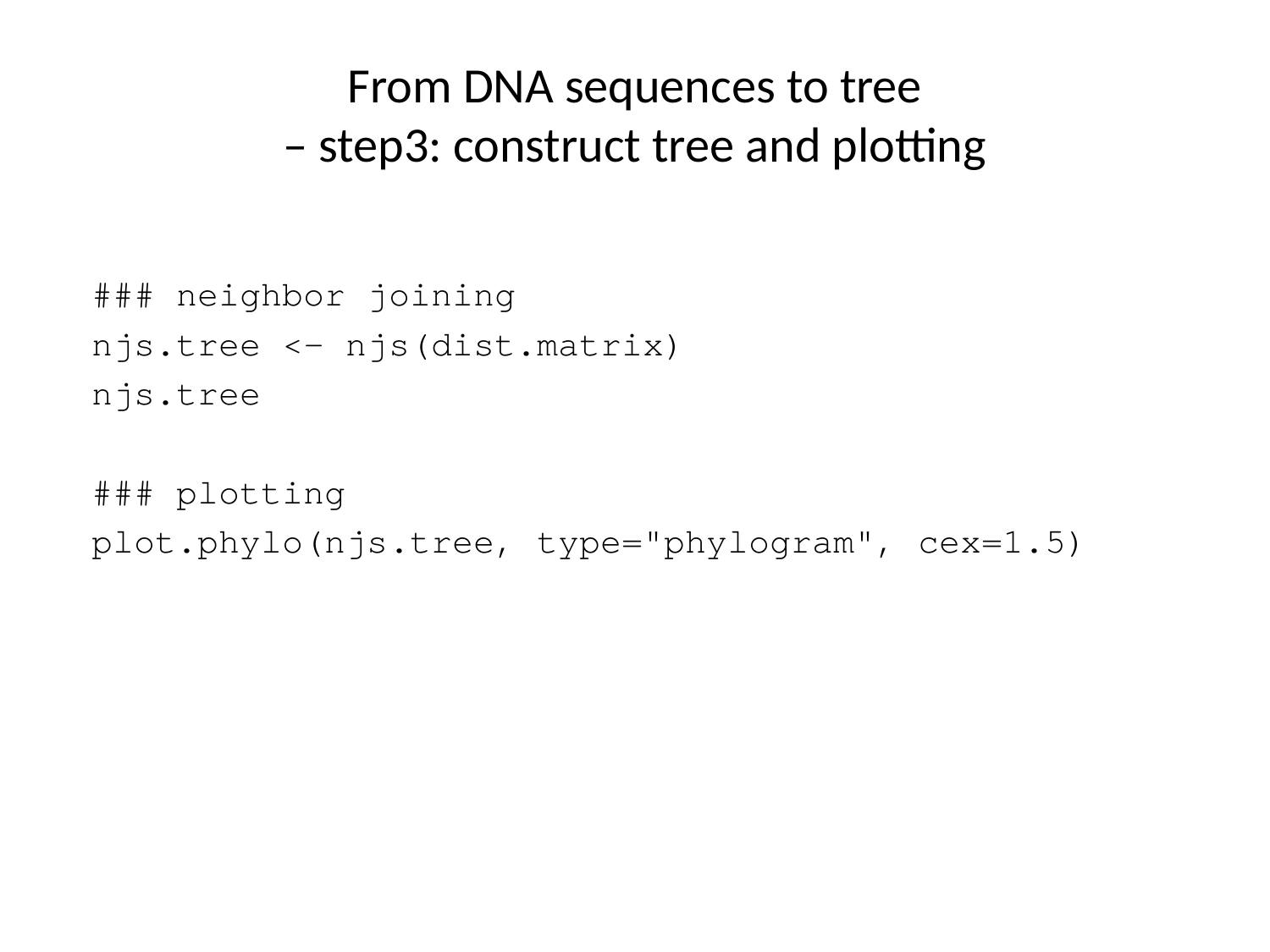

# From DNA sequences to tree – step3: construct tree and plotting
### neighbor joining
njs.tree <- njs(dist.matrix)
njs.tree

### plotting
plot.phylo(njs.tree, type="phylogram", cex=1.5)